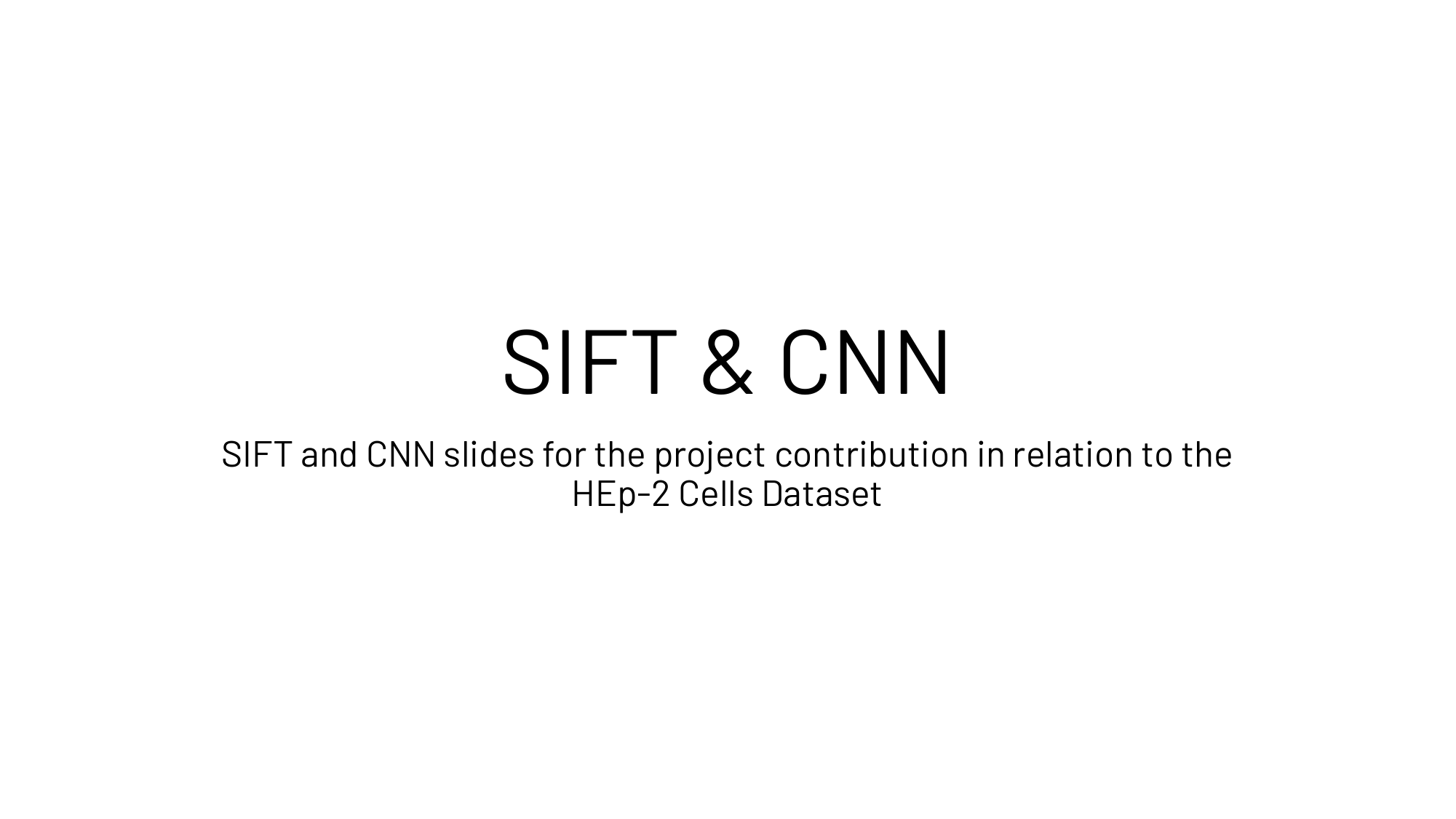

# SIFT & CNN
SIFT and CNN slides for the project contribution in relation to the HEp-2 Cells Dataset